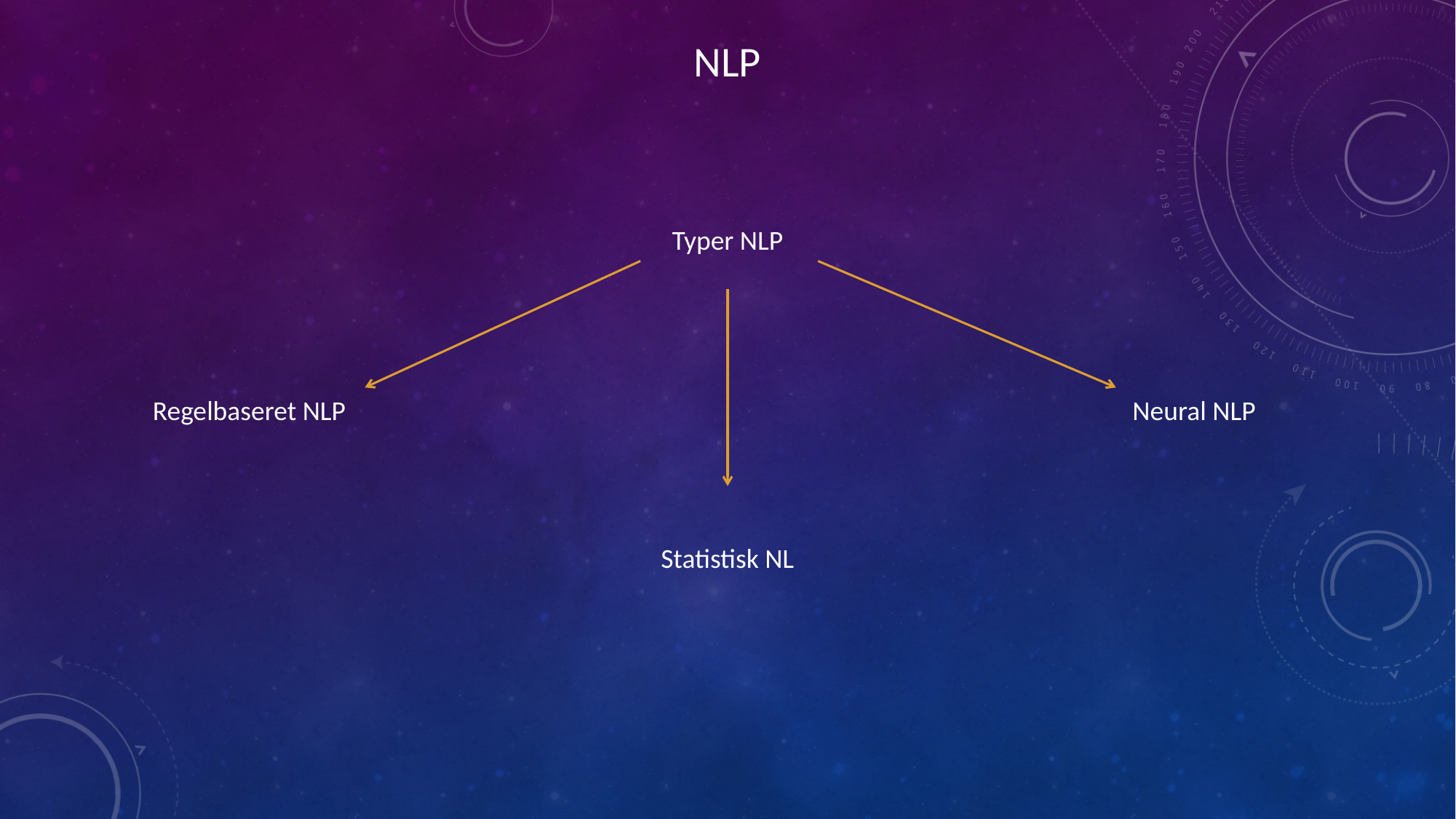

NLP
Typer NLP
Regelbaseret NLP
Neural NLP
Statistisk NL